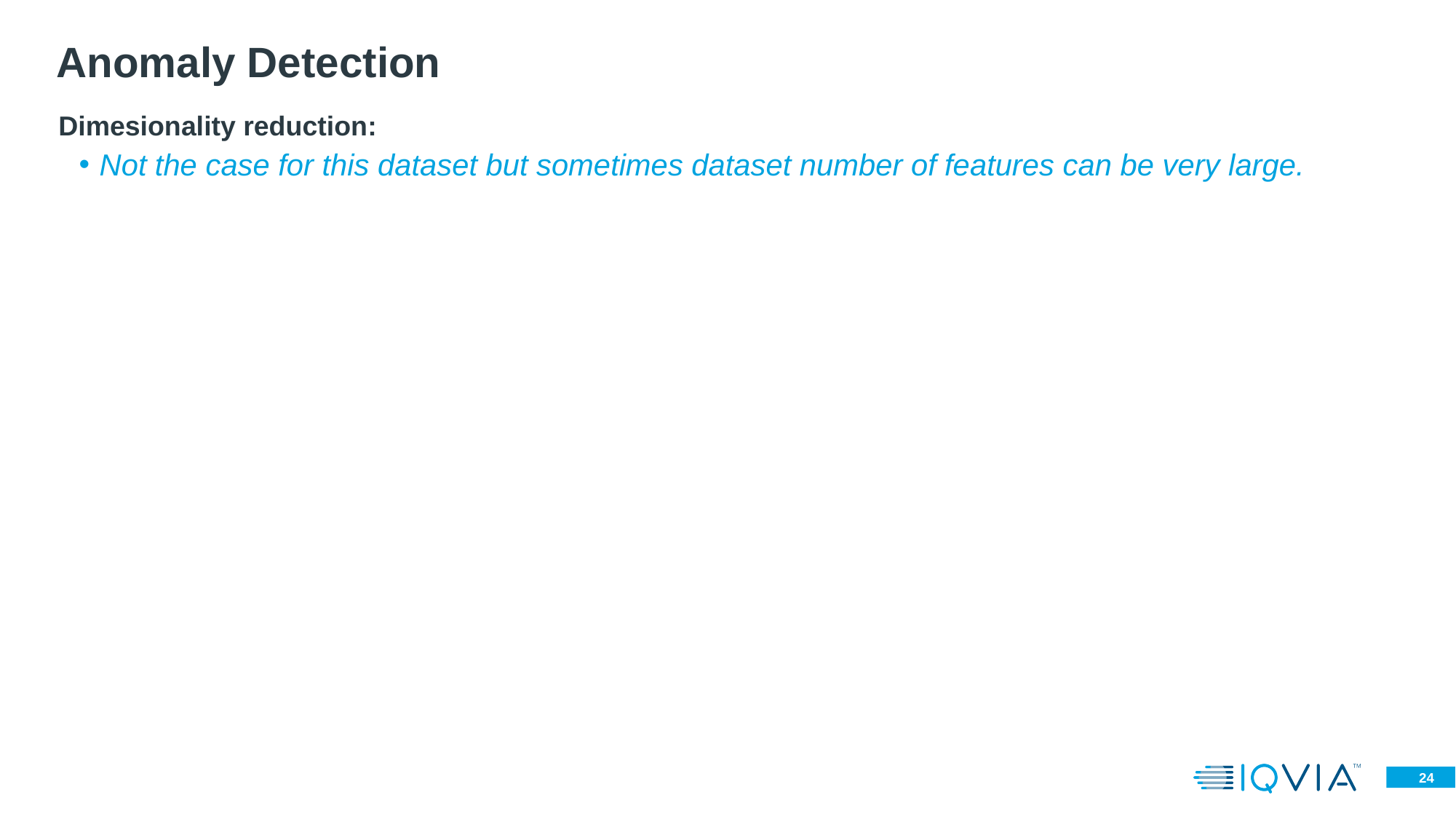

Anomaly Detection
Dimesionality reduction:
Not the case for this dataset but sometimes dataset number of features can be very large.